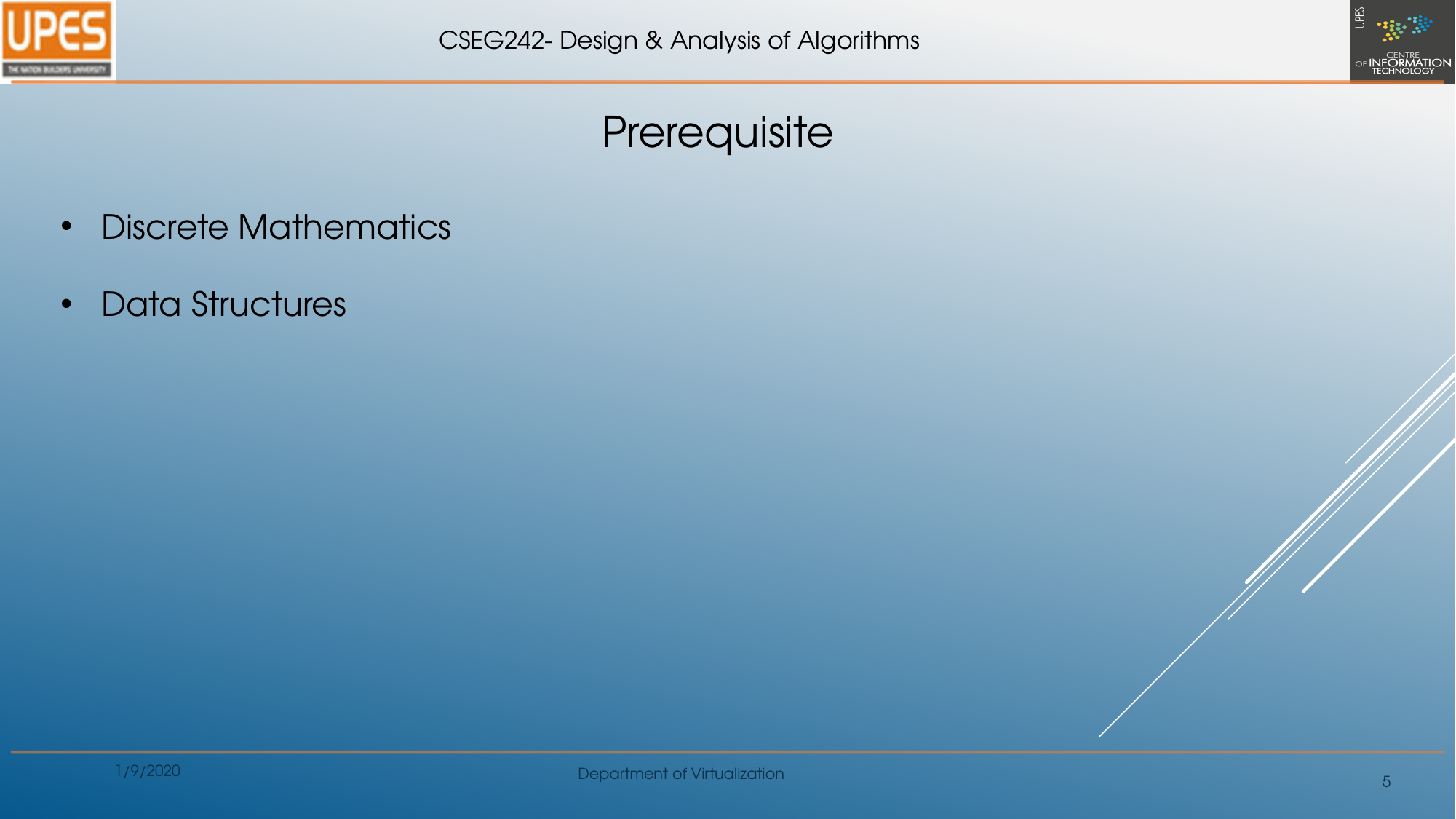

Prerequisite

Discrete Mathematics

Data Structures

1/9/2020
5
Department of Virtualization